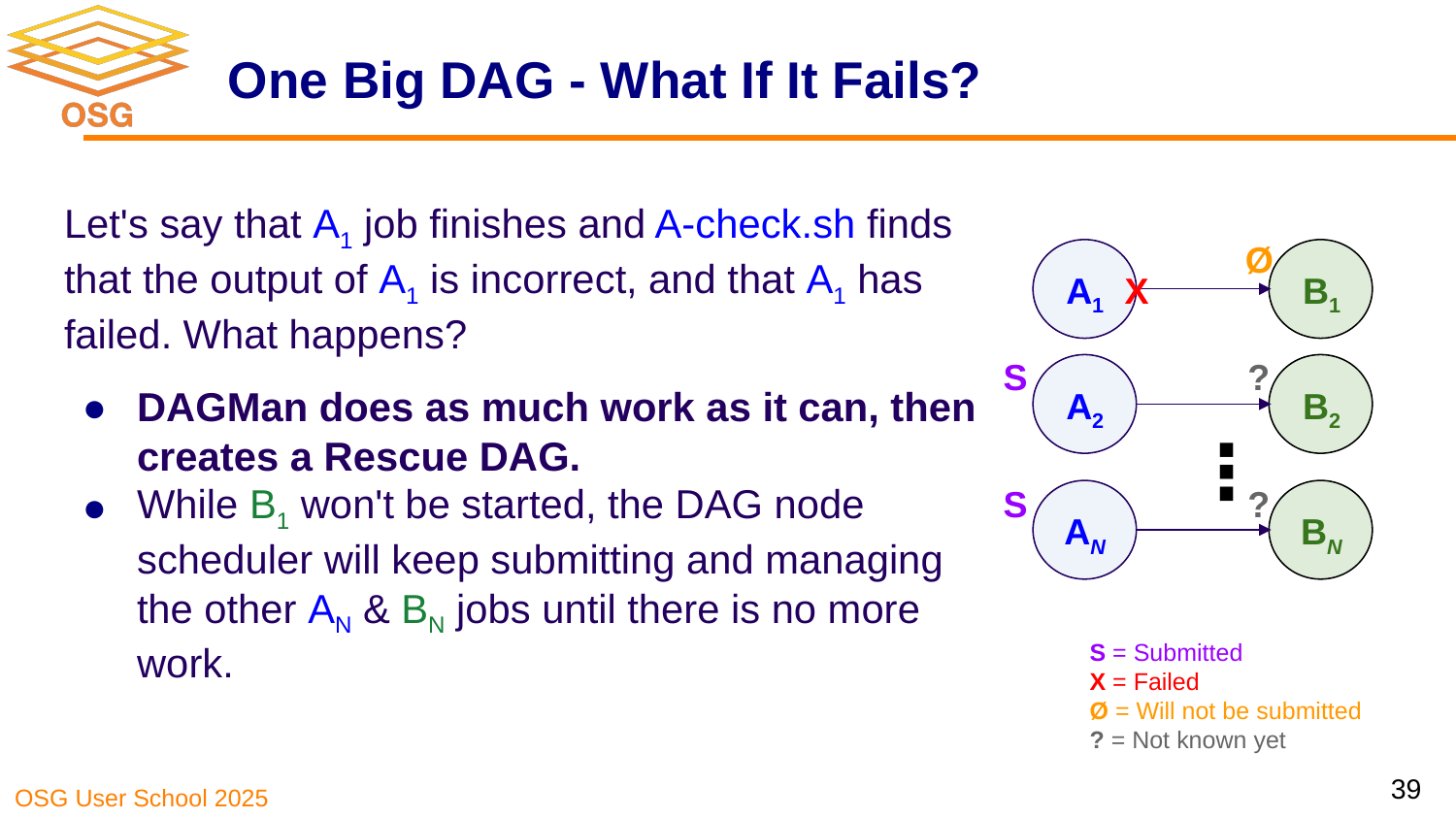

# One Big DAG - What If It Fails?
Let's say that A1 job finishes and A-check.sh finds that the output of A1 is incorrect, and that A1 has failed. What happens?
DAGMan does as much work as it can, then creates a Rescue DAG.
While B1 won't be started, the DAG node scheduler will keep submitting and managing the other AN & BN jobs until there is no more work.
Ø

A1
B1
X
S
?

A2
B2
⋮
S
?

AN
BN
S = Submitted
X = Failed
Ø = Will not be submitted
? = Not known yet

39